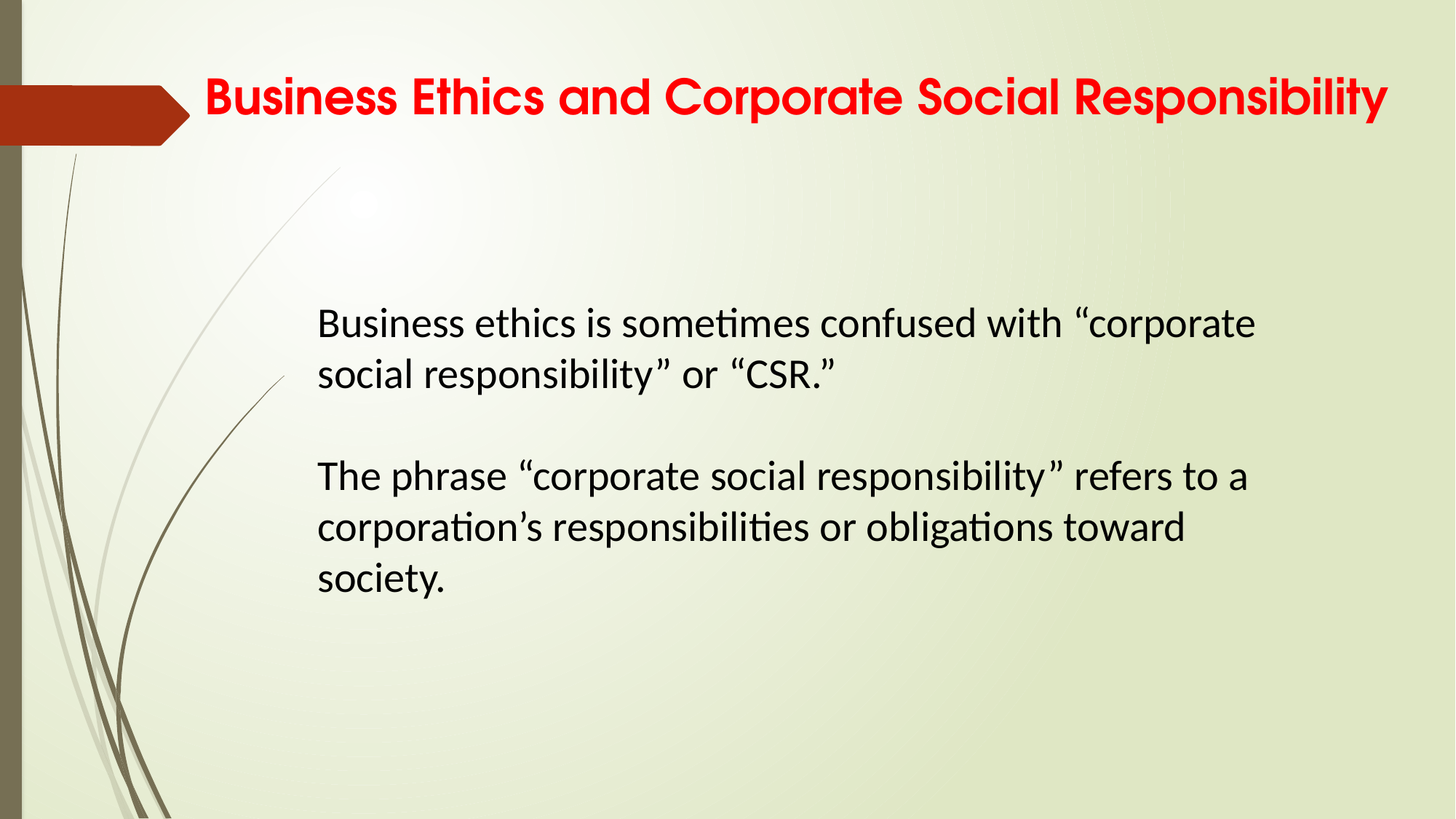

# Business Ethics and Corporate Social Responsibility
Business ethics is sometimes confused with “corporate social responsibility” or “CSR.”

The phrase “corporate social responsibility” refers to a corporation’s responsibilities or obligations toward society.